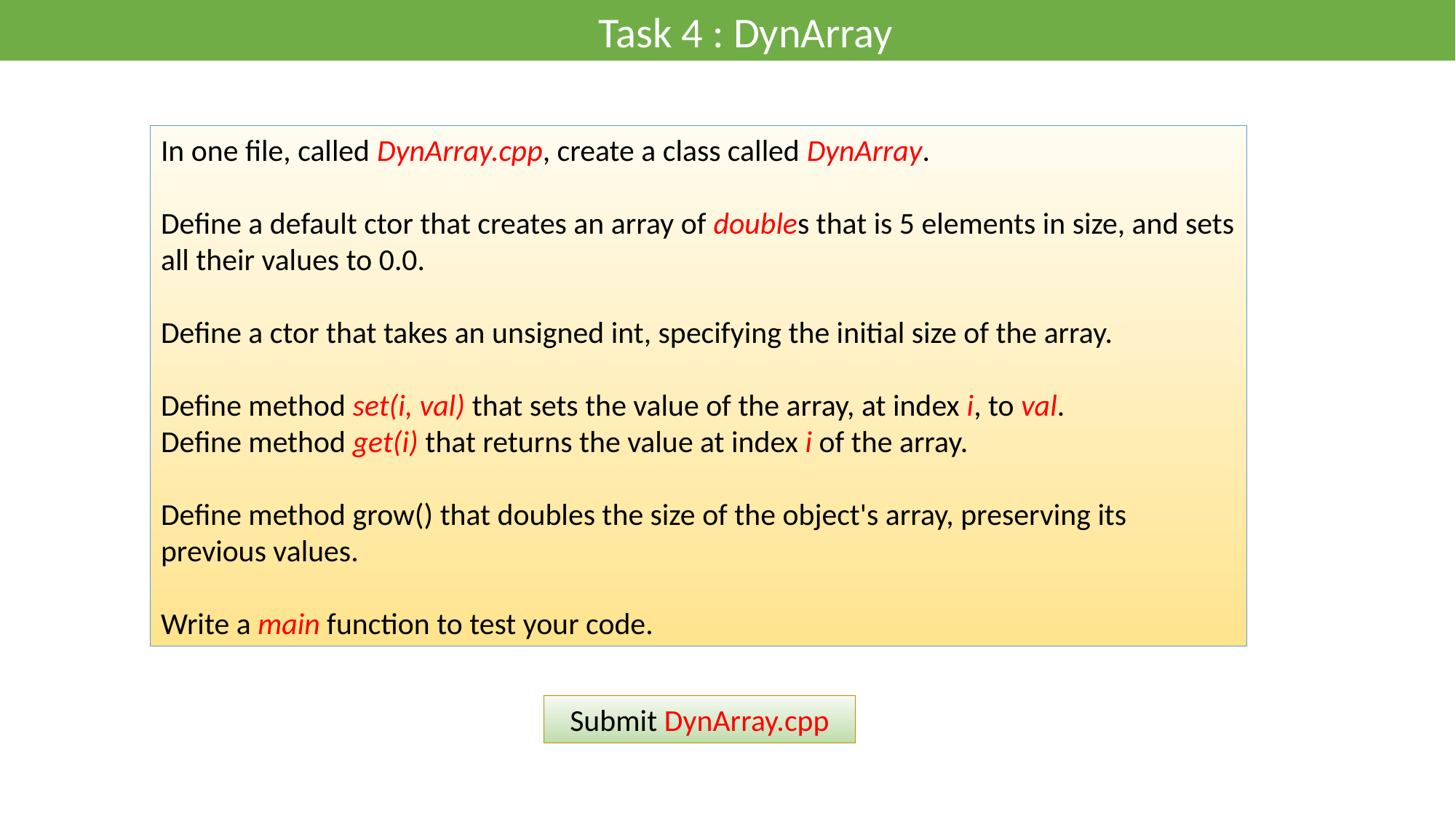

Task 4 : DynArray
In one file, called DynArray.cpp, create a class called DynArray.

Define a default ctor that creates an array of doubles that is 5 elements in size, and sets all their values to 0.0.

Define a ctor that takes an unsigned int, specifying the initial size of the array.

Define method set(i, val) that sets the value of the array, at index i, to val.
Define method get(i) that returns the value at index i of the array.

Define method grow() that doubles the size of the object's array, preserving its previous values.

Write a main function to test your code.
Submit DynArray.cpp